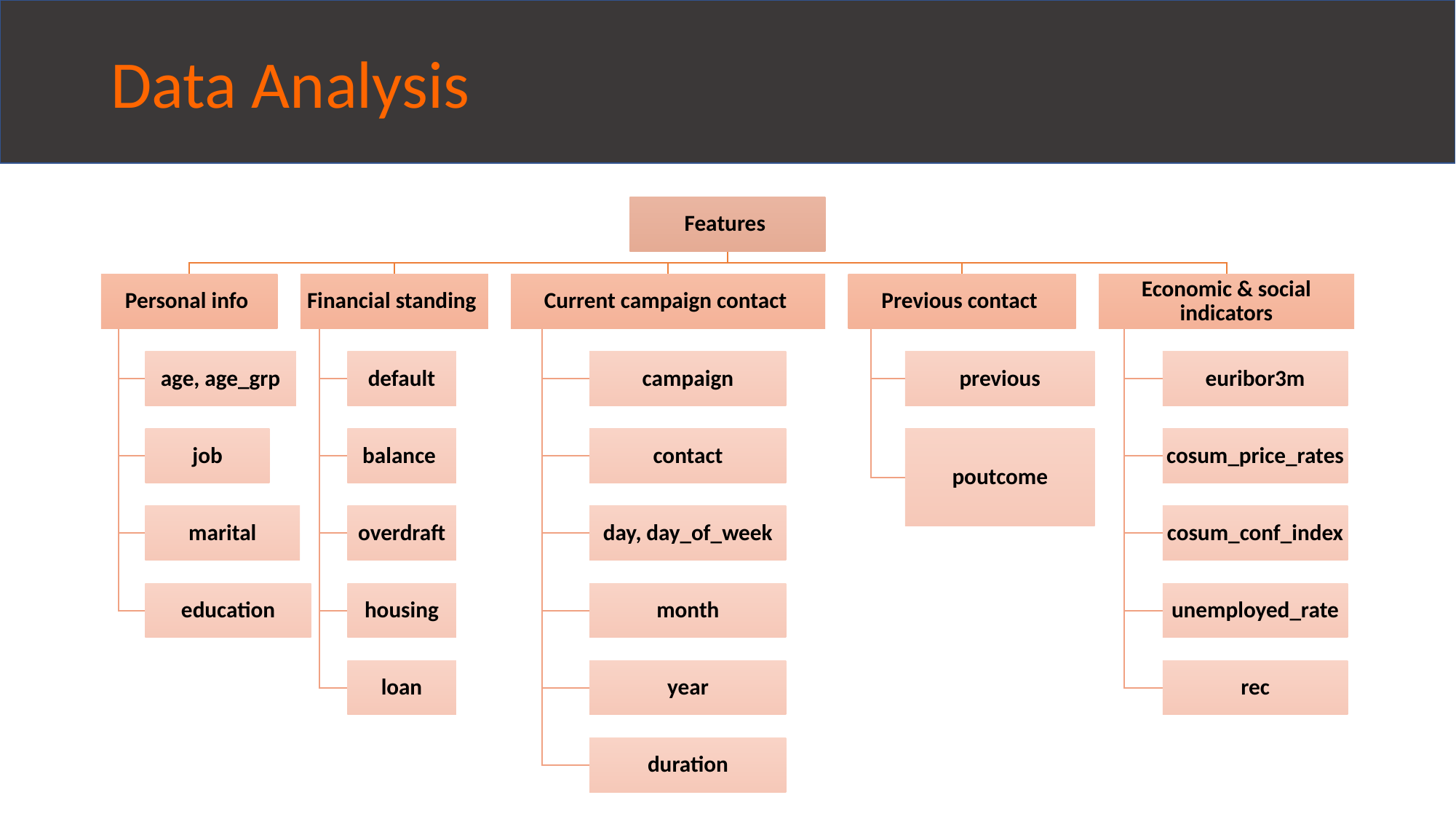

# Data Analysis
Features
Personal info
age, age_grp
job
marital
education
Financial standing
default
balance
overdraft
housing
loan
Current campaign contact
campaign
contact
day, day_of_week
month
year
duration
Previous contact
previous
poutcome
Economic & social indicators
euribor3m
cosum_price_rates
cosum_conf_index
unemployed_rate
rec